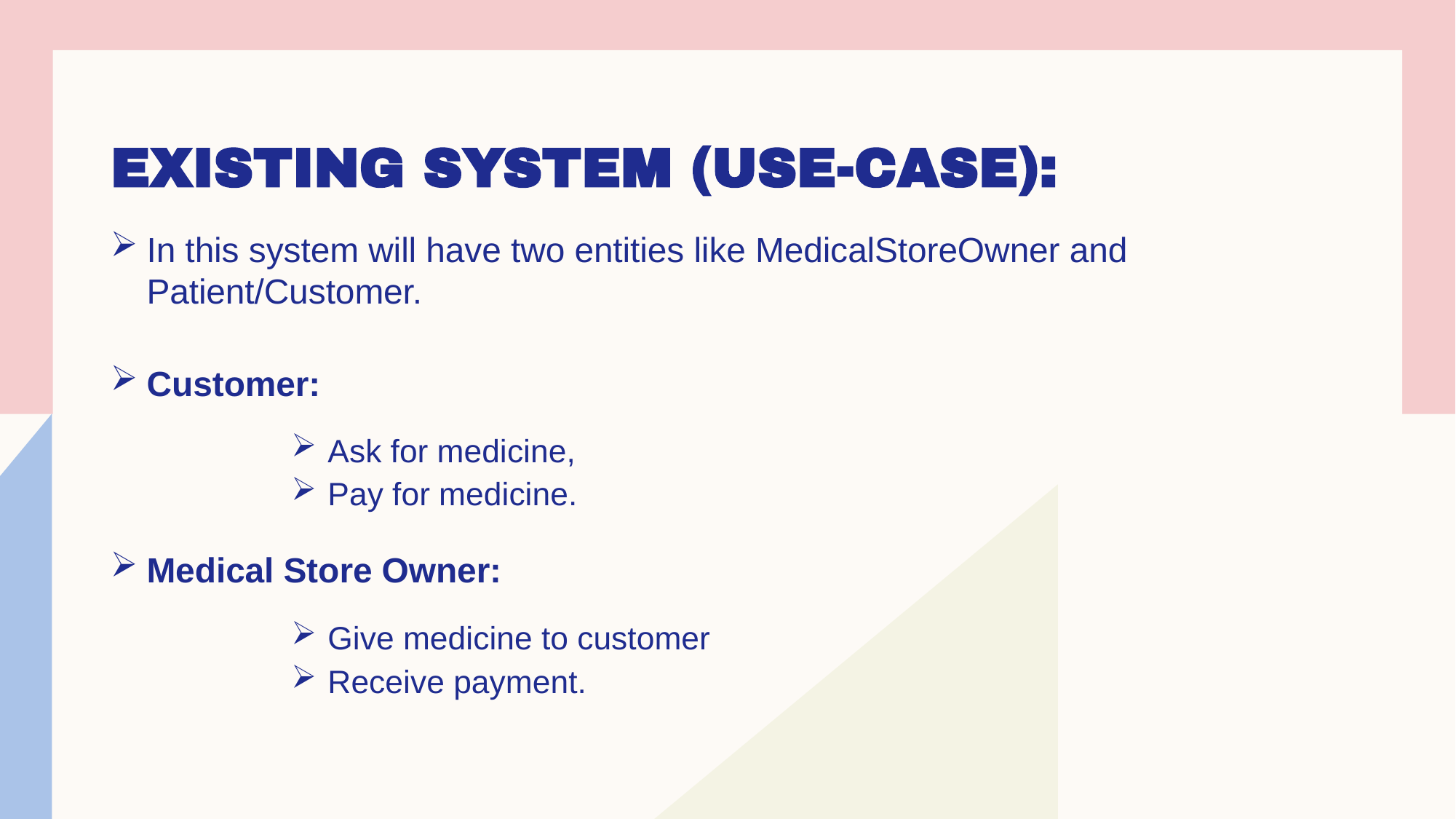

# Existing system (use-case):
In this system will have two entities like MedicalStoreOwner and Patient/Customer.

Customer:

Ask for medicine,
Pay for medicine.

Medical Store Owner:

Give medicine to customer
Receive payment.